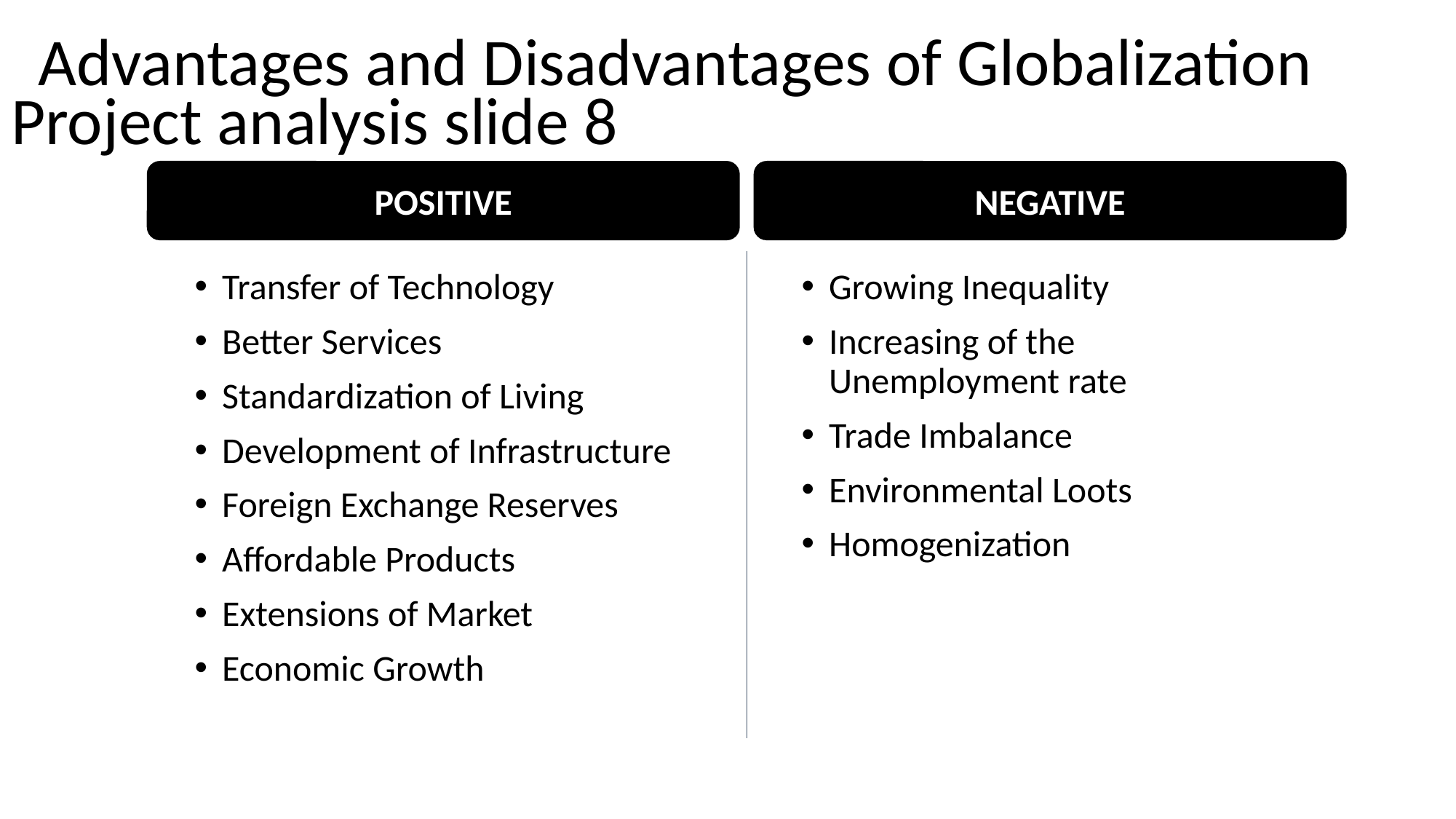

Advantages and Disadvantages of Globalization
Project analysis slide 8
POSITIVE
NEGATIVE
Transfer of Technology
Better Services
Standardization of Living
Development of Infrastructure
Foreign Exchange Reserves
Affordable Products
Extensions of Market
Economic Growth
Growing Inequality
Increasing of the Unemployment rate
Trade Imbalance
Environmental Loots
Homogenization